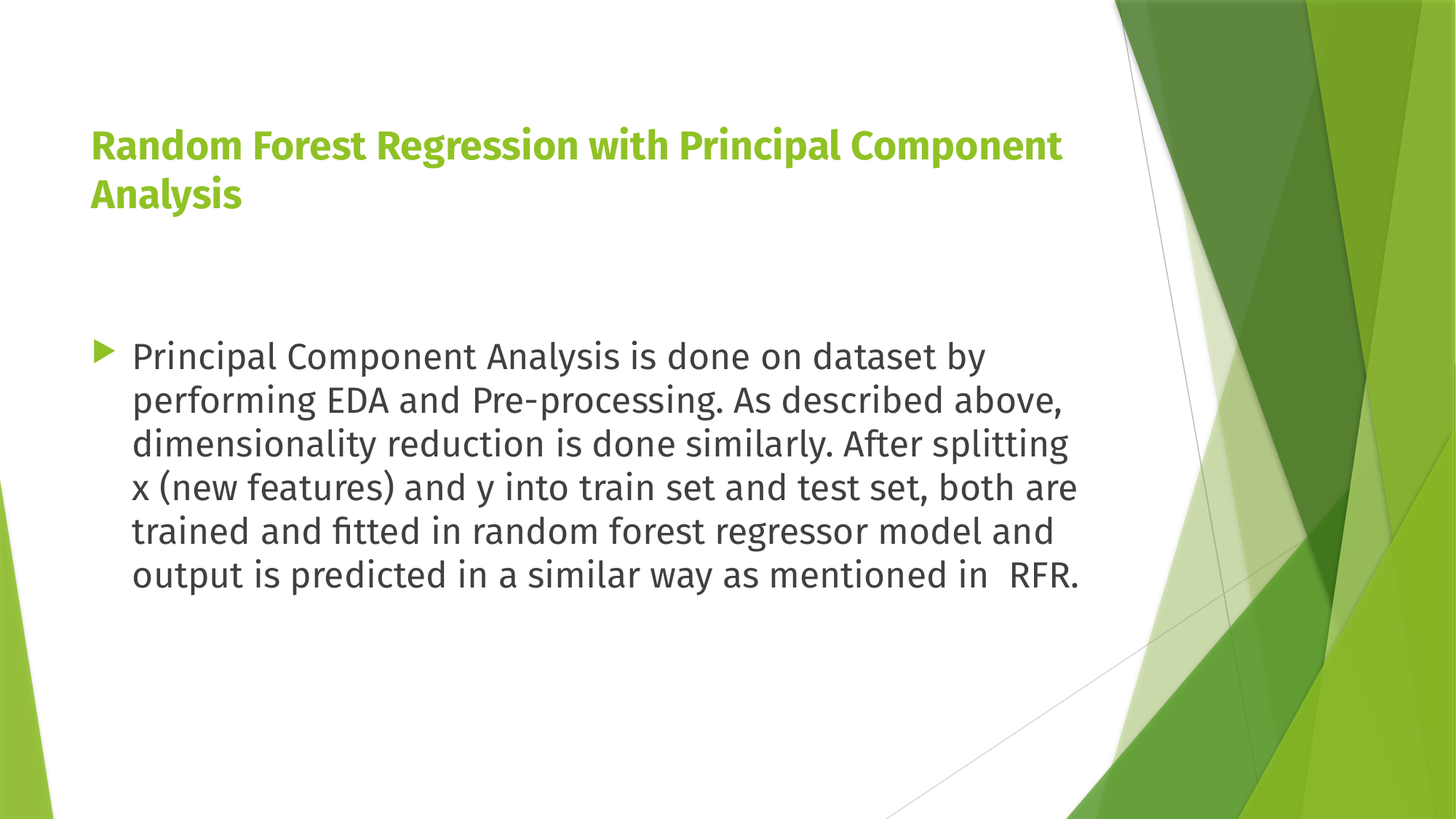

# Random Forest Regression with Principal Component Analysis
Principal Component Analysis is done on dataset by performing EDA and Pre-processing. As described above, dimensionality reduction is done similarly. After splitting x (new features) and y into train set and test set, both are trained and fitted in random forest regressor model and output is predicted in a similar way as mentioned in  RFR.